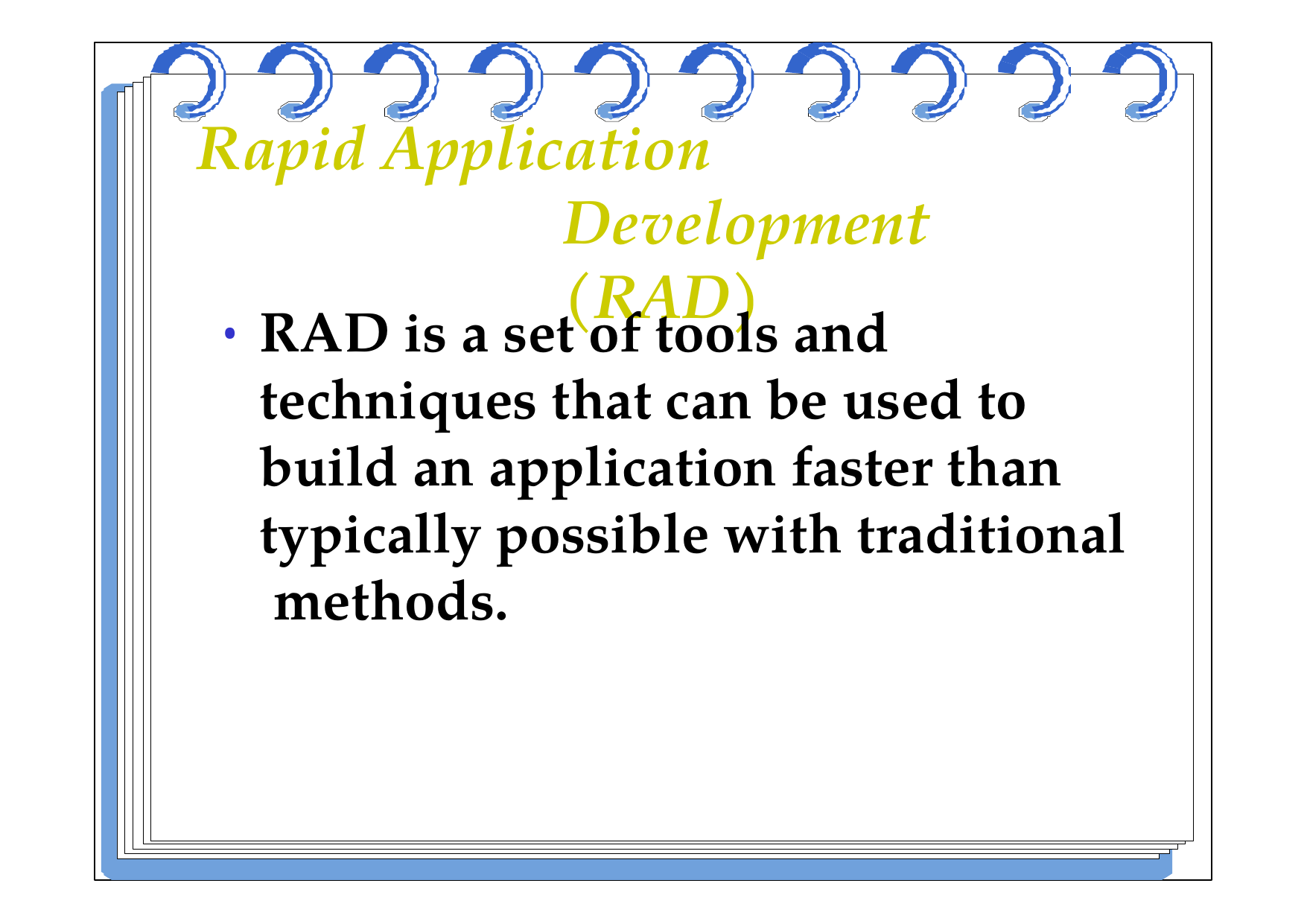

# Rapid Application	Development  (RAD)
RAD is a set of tools and  techniques that can be used to  build an application faster than  typically possible with traditional  methods.